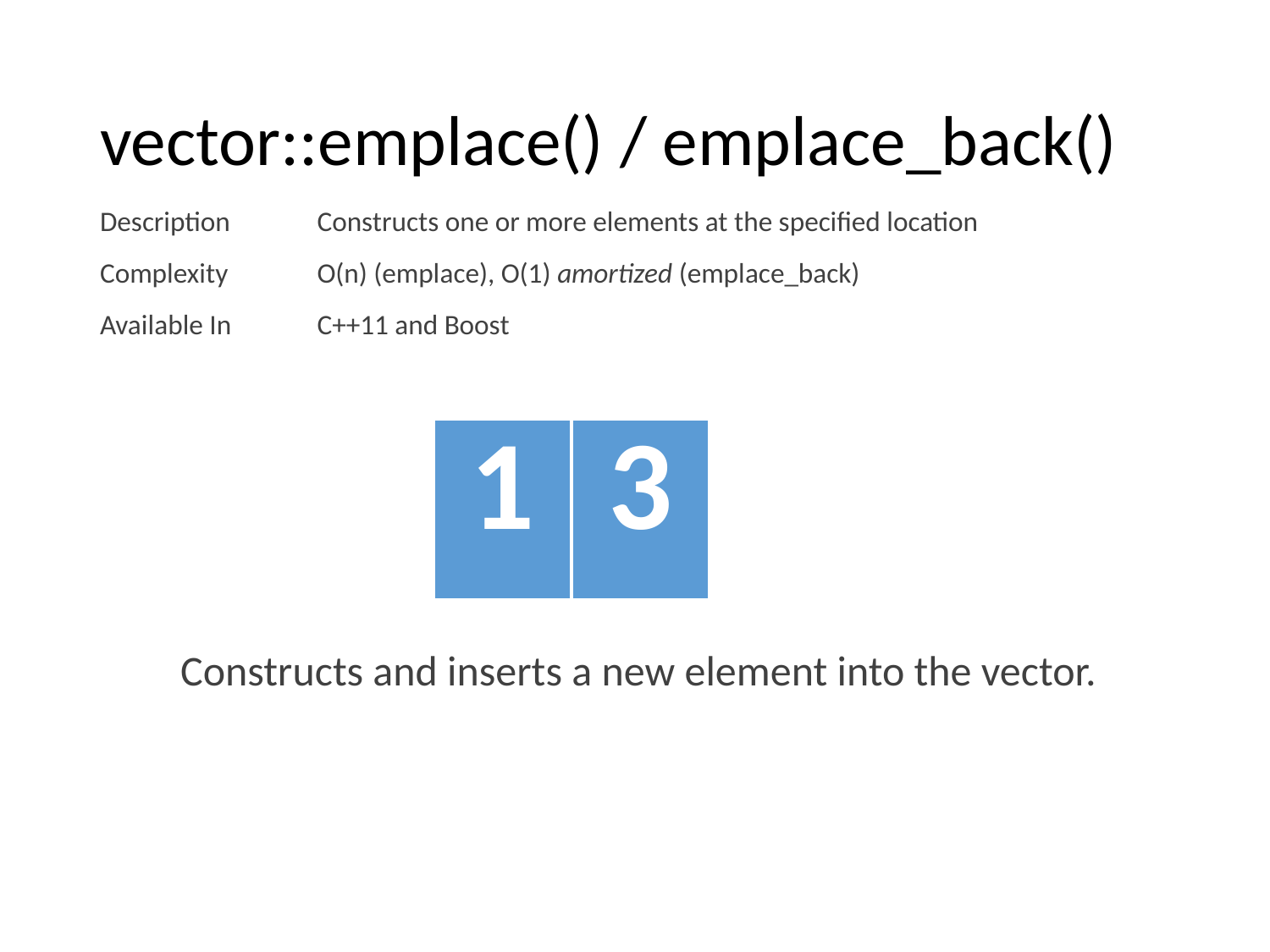

# vector::emplace() / emplace_back()
| Description | Constructs one or more elements at the specified location |
| --- | --- |
| Complexity | O(n) (emplace), O(1) amortized (emplace\_back) |
| Available In | C++11 and Boost |
| 1 |
| --- |
| 2 |
| --- |
| 3 |
| --- |
Constructs and inserts a new element into the vector.